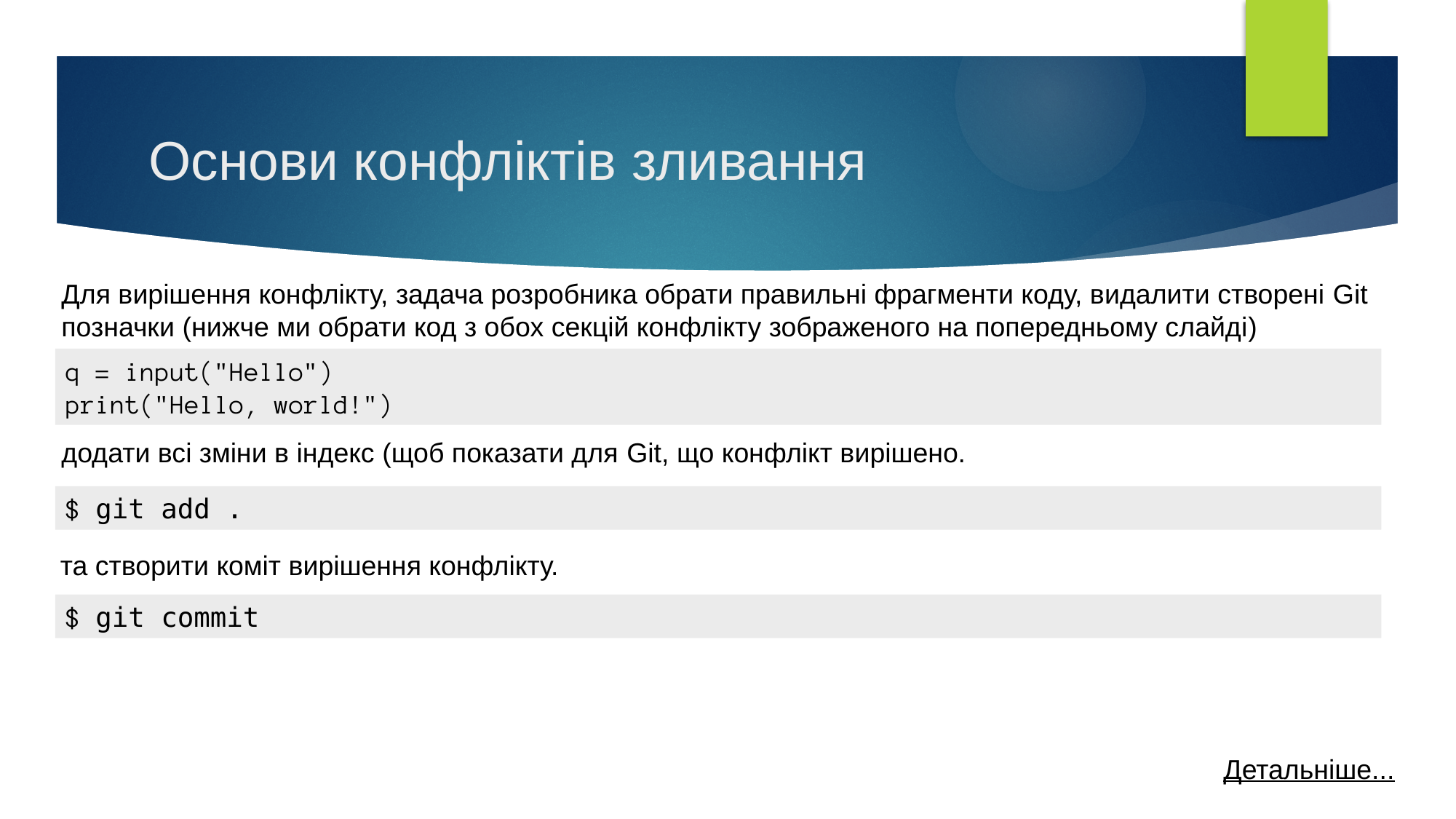

# Основи конфліктів зливання
Для вирішення конфлікту, задача розробника обрати правильні фрагменти коду, видалити створені Git позначки (нижче ми обрати код з обох секцій конфлікту зображеного на попередньому слайді)
q = input("Hello")
print("Hello, world!")
додати всі зміни в індекс (щоб показати для Git, що конфлікт вирішено.
$ git add .
 та створити коміт вирішення конфлікту.
$ git commit
Детальніше...